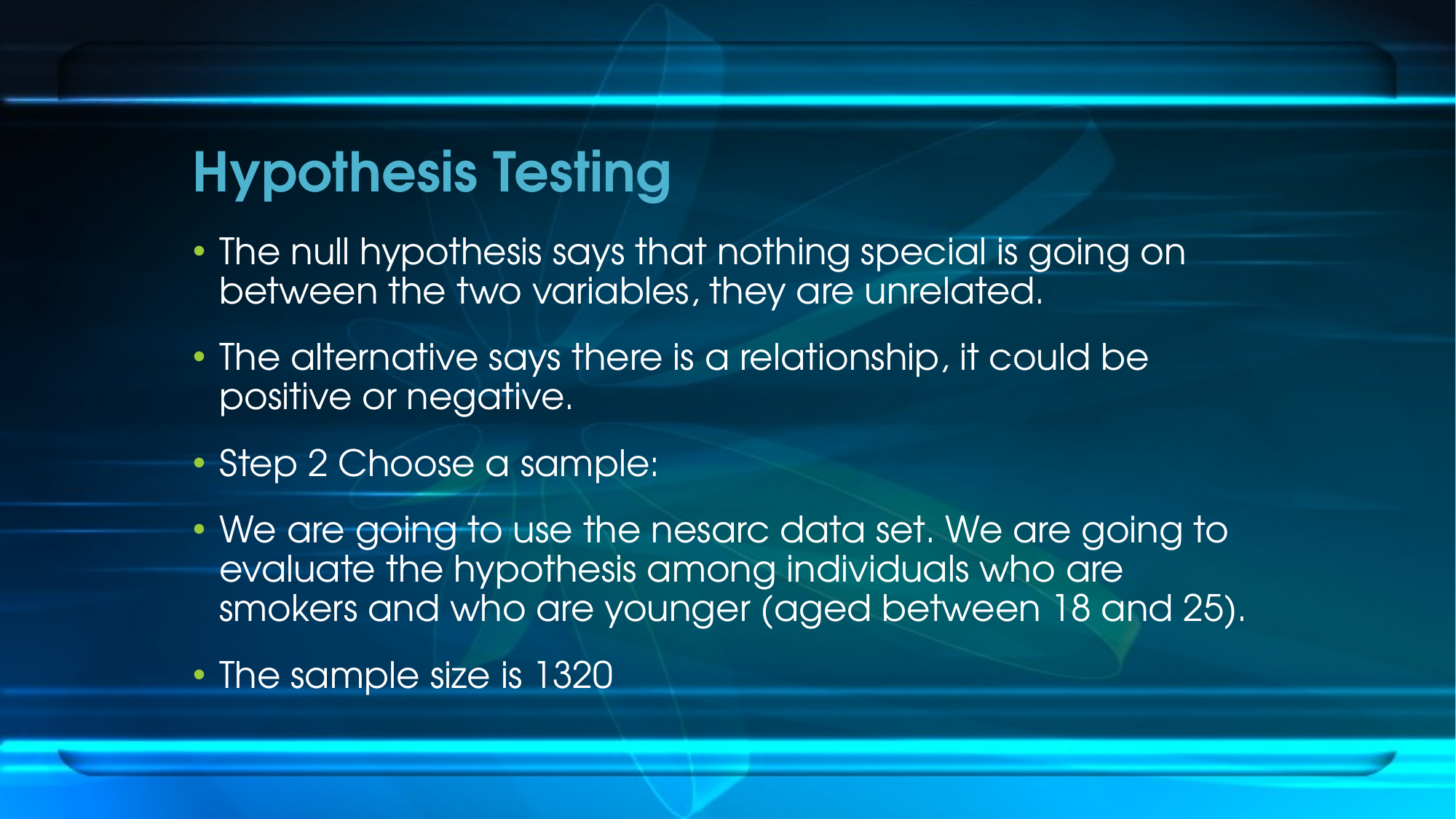

# Hypothesis Testing
The null hypothesis says that nothing special is going on between the two variables, they are unrelated.
The alternative says there is a relationship, it could be positive or negative.
Step 2 Choose a sample:
We are going to use the nesarc data set. We are going to evaluate the hypothesis among individuals who are smokers and who are younger (aged between 18 and 25).
The sample size is 1320